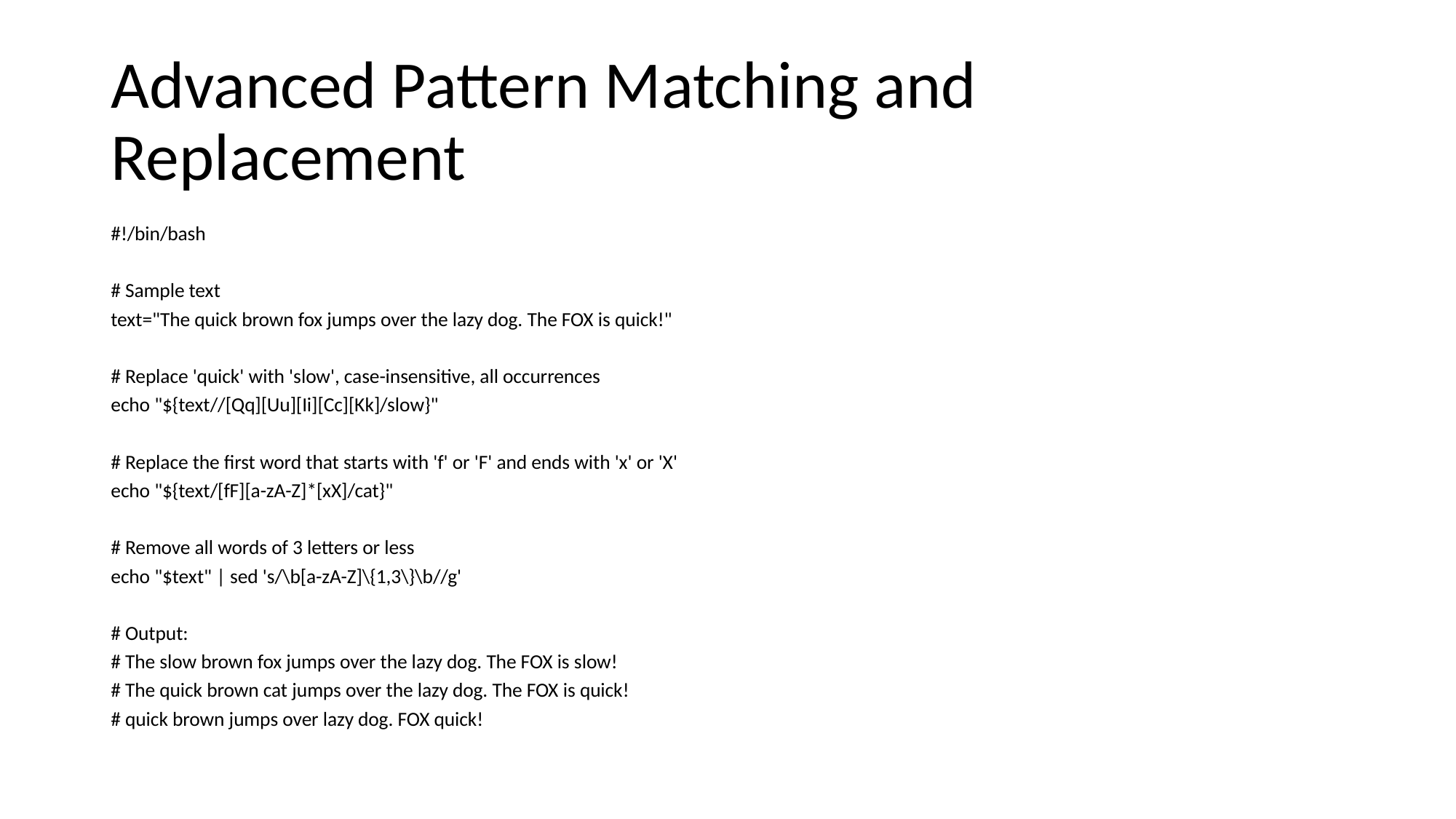

# Advanced Pattern Matching and Replacement
#!/bin/bash

# Sample text
text="The quick brown fox jumps over the lazy dog. The FOX is quick!"

# Replace 'quick' with 'slow', case-insensitive, all occurrences
echo "${text//[Qq][Uu][Ii][Cc][Kk]/slow}"

# Replace the first word that starts with 'f' or 'F' and ends with 'x' or 'X'
echo "${text/[fF][a-zA-Z]*[xX]/cat}"

# Remove all words of 3 letters or less
echo "$text" | sed 's/\b[a-zA-Z]\{1,3\}\b//g'

# Output:
# The slow brown fox jumps over the lazy dog. The FOX is slow!
# The quick brown cat jumps over the lazy dog. The FOX is quick!
# quick brown jumps over lazy dog. FOX quick!